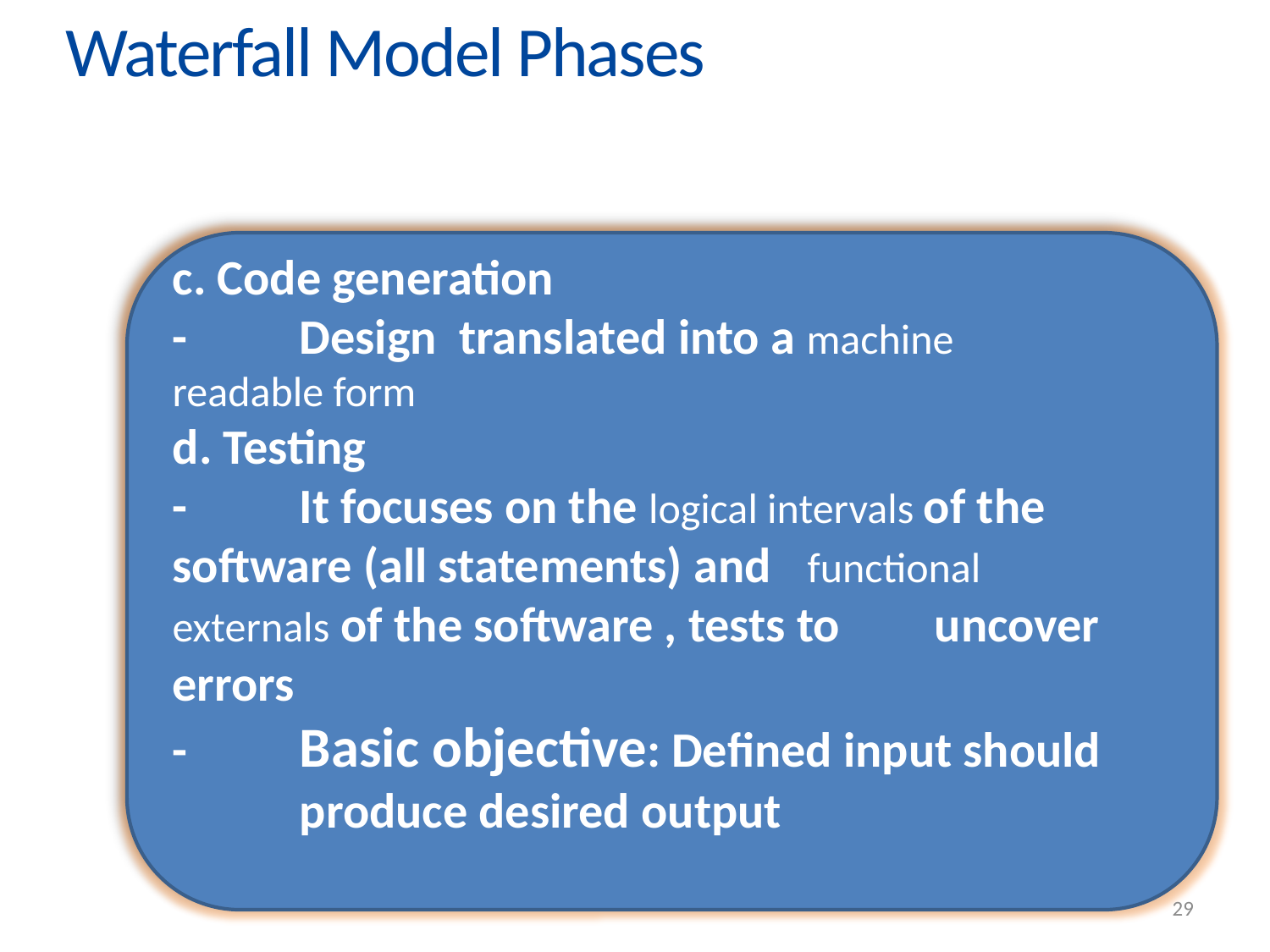

Waterfall Model Phases
#

c. Code generation
-	Design  translated into a machine 	readable form
d. Testing
-	It focuses on the logical intervals of the 	software (all statements) and 	functional 	externals of the software , tests to 	uncover errors
-	Basic objective: Defined input should 	produce desired output

29